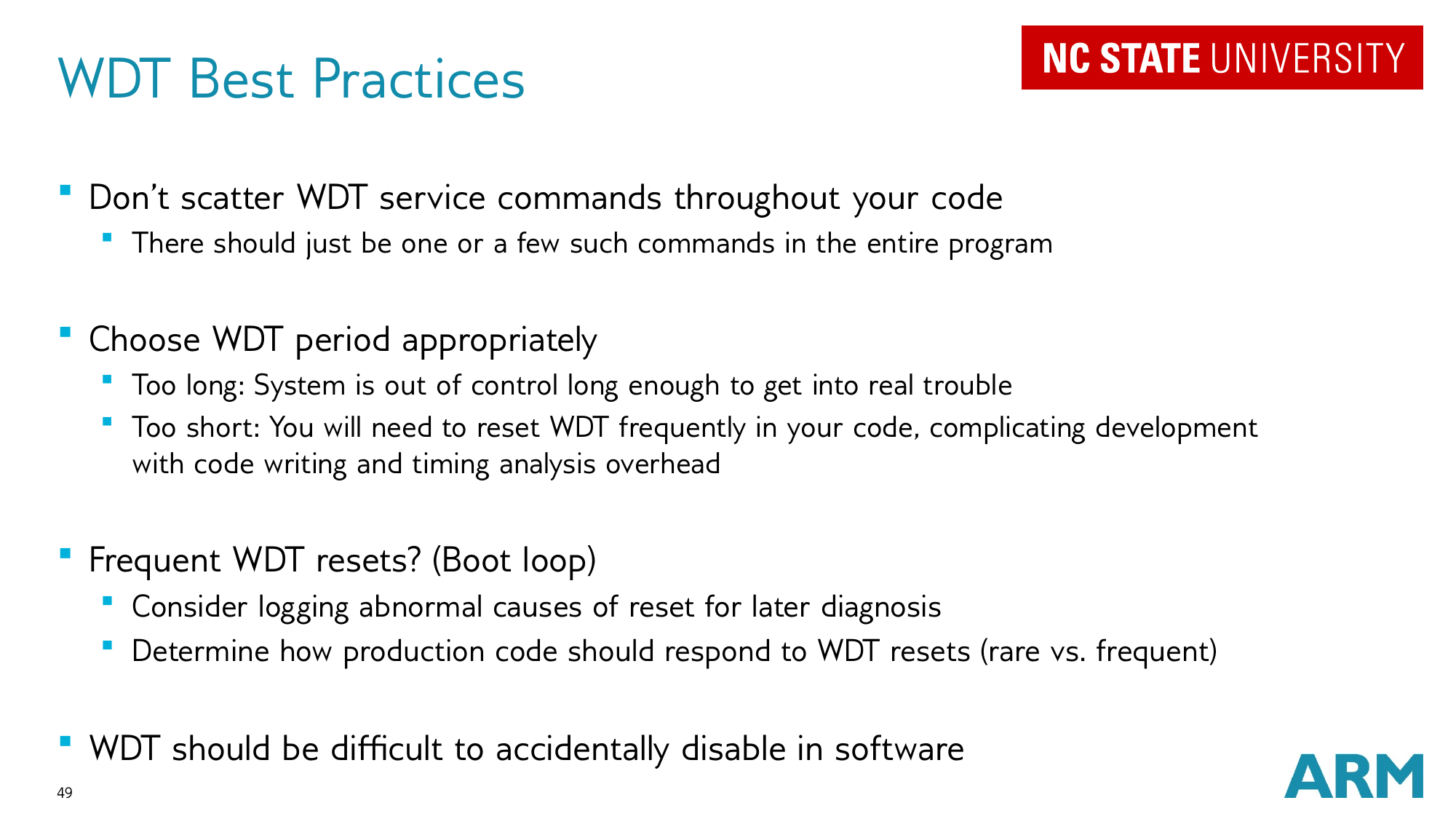

# WDT Best Practices
Don’t scatter WDT service commands throughout your code
There should just be one or a few such commands in the entire program

Choose WDT period appropriately
Too long: System is out of control long enough to get into real trouble
Too short: You will need to reset WDT frequently in your code, complicating development with code writing and timing analysis overhead

Frequent WDT resets? (Boot loop)
Consider logging abnormal causes of reset for later diagnosis
Determine how production code should respond to WDT resets (rare vs. frequent)

WDT should be difficult to accidentally disable in software